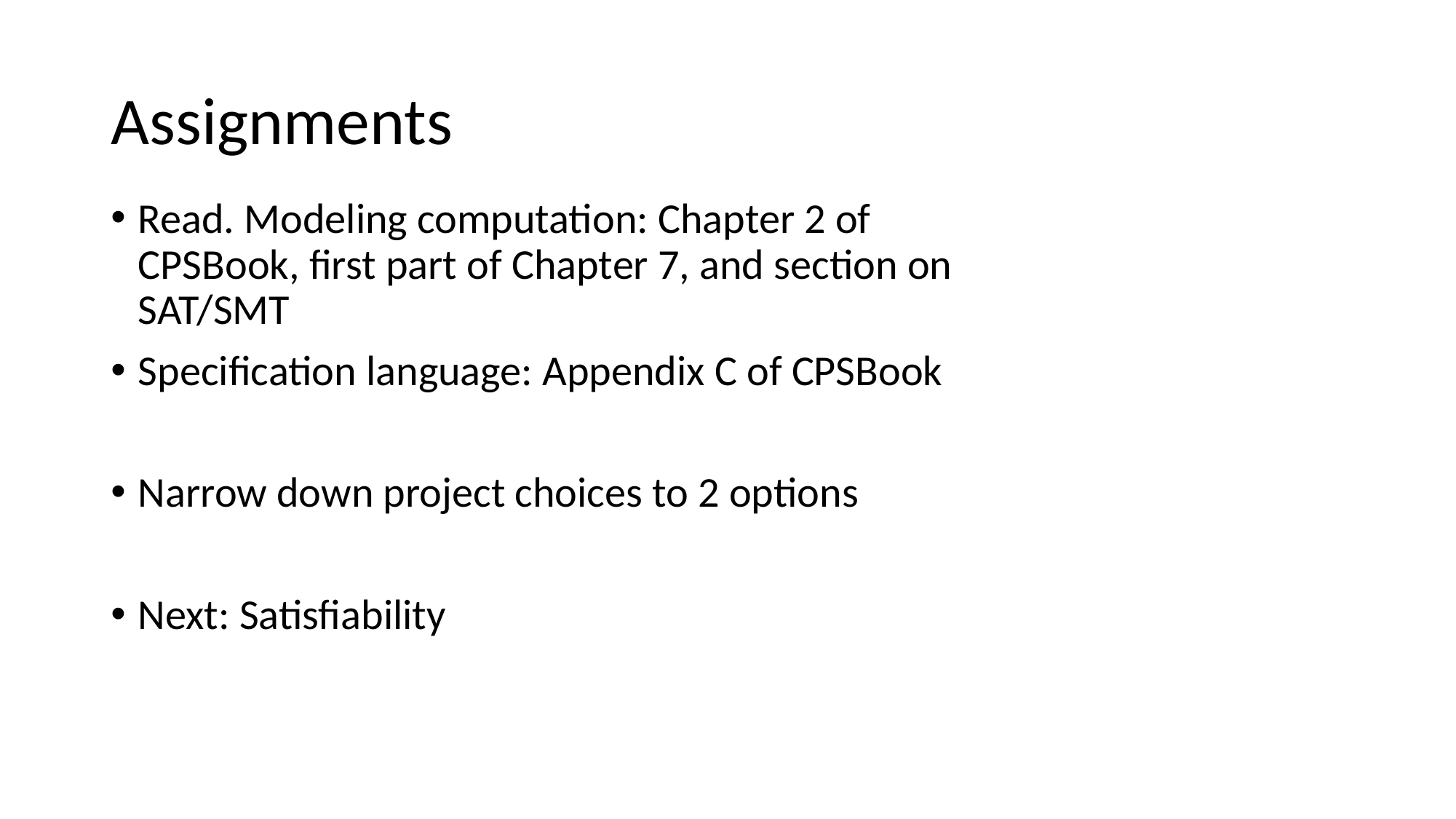

# Assignments
Read. Modeling computation: Chapter 2 of CPSBook, first part of Chapter 7, and section on SAT/SMT
Specification language: Appendix C of CPSBook

Narrow down project choices to 2 options

Next: Satisfiability